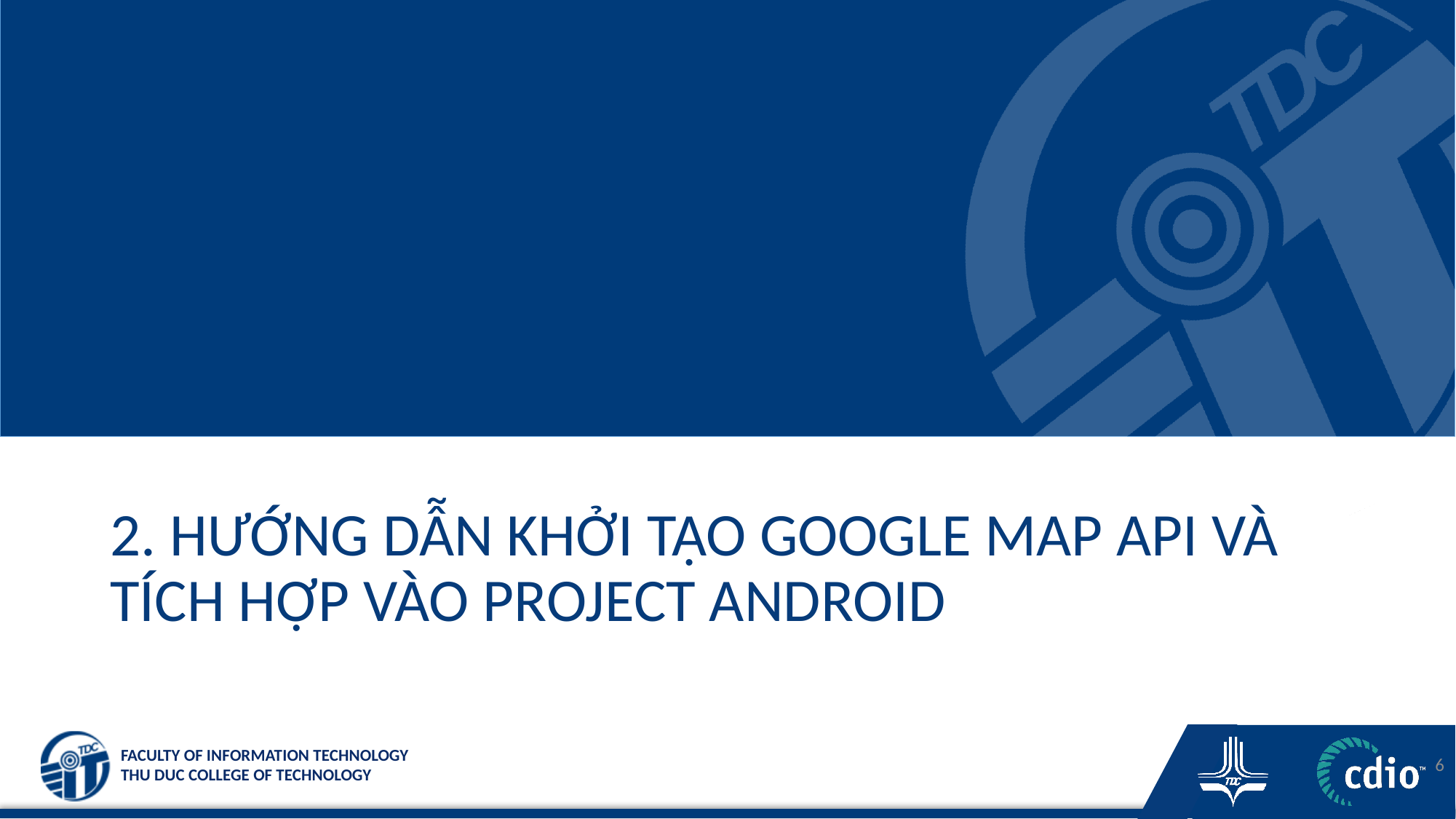

# 2. HƯỚNG DẪN KHỞI TẠO GOOGLE MAP API VÀ TÍCH HỢP VÀO PROJECT ANDROID
6